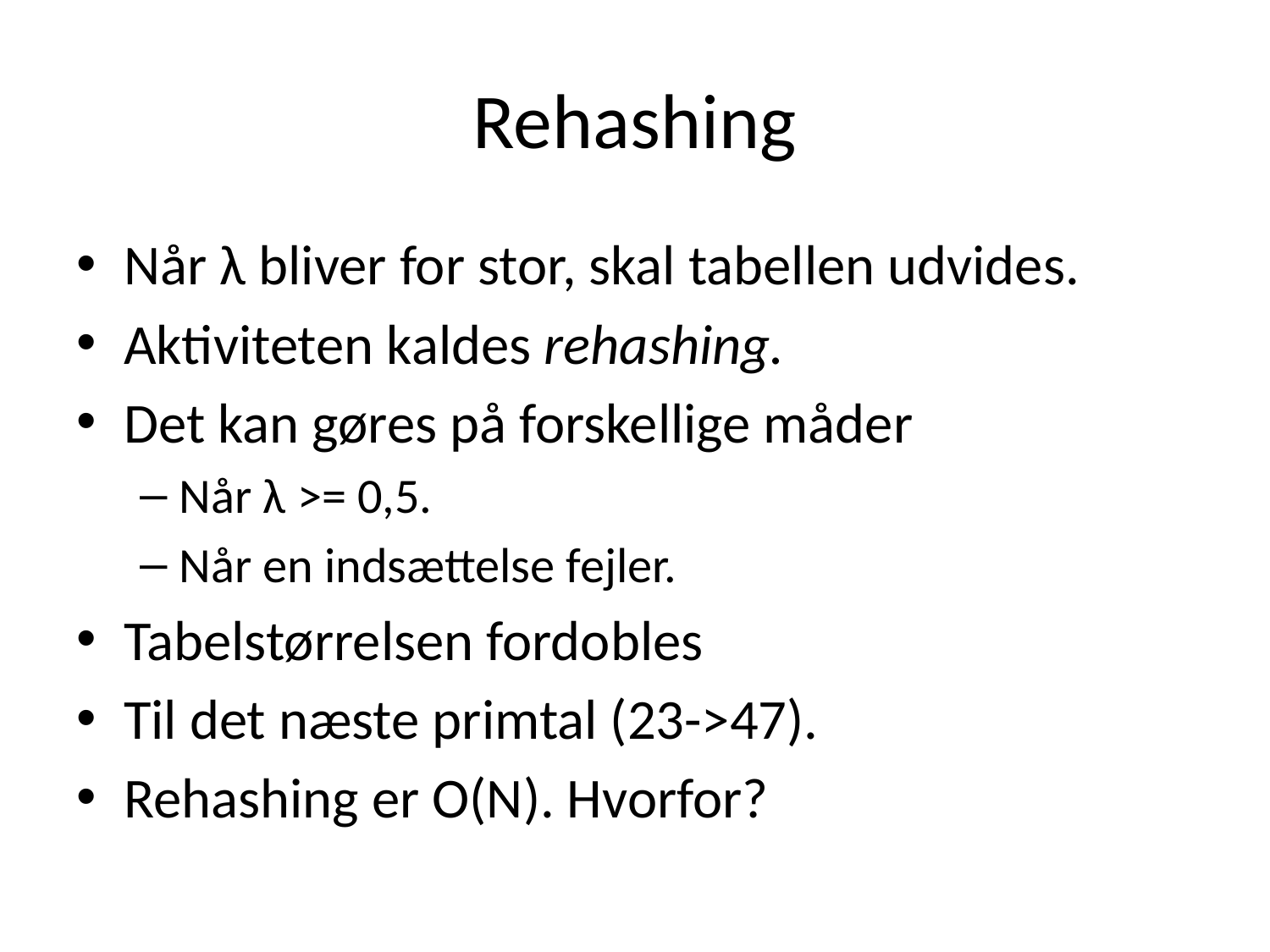

# Rehashing
Når λ bliver for stor, skal tabellen udvides.
Aktiviteten kaldes rehashing.
Det kan gøres på forskellige måder
Når λ >= 0,5.
Når en indsættelse fejler.
Tabelstørrelsen fordobles
Til det næste primtal (23->47).
Rehashing er O(N). Hvorfor?